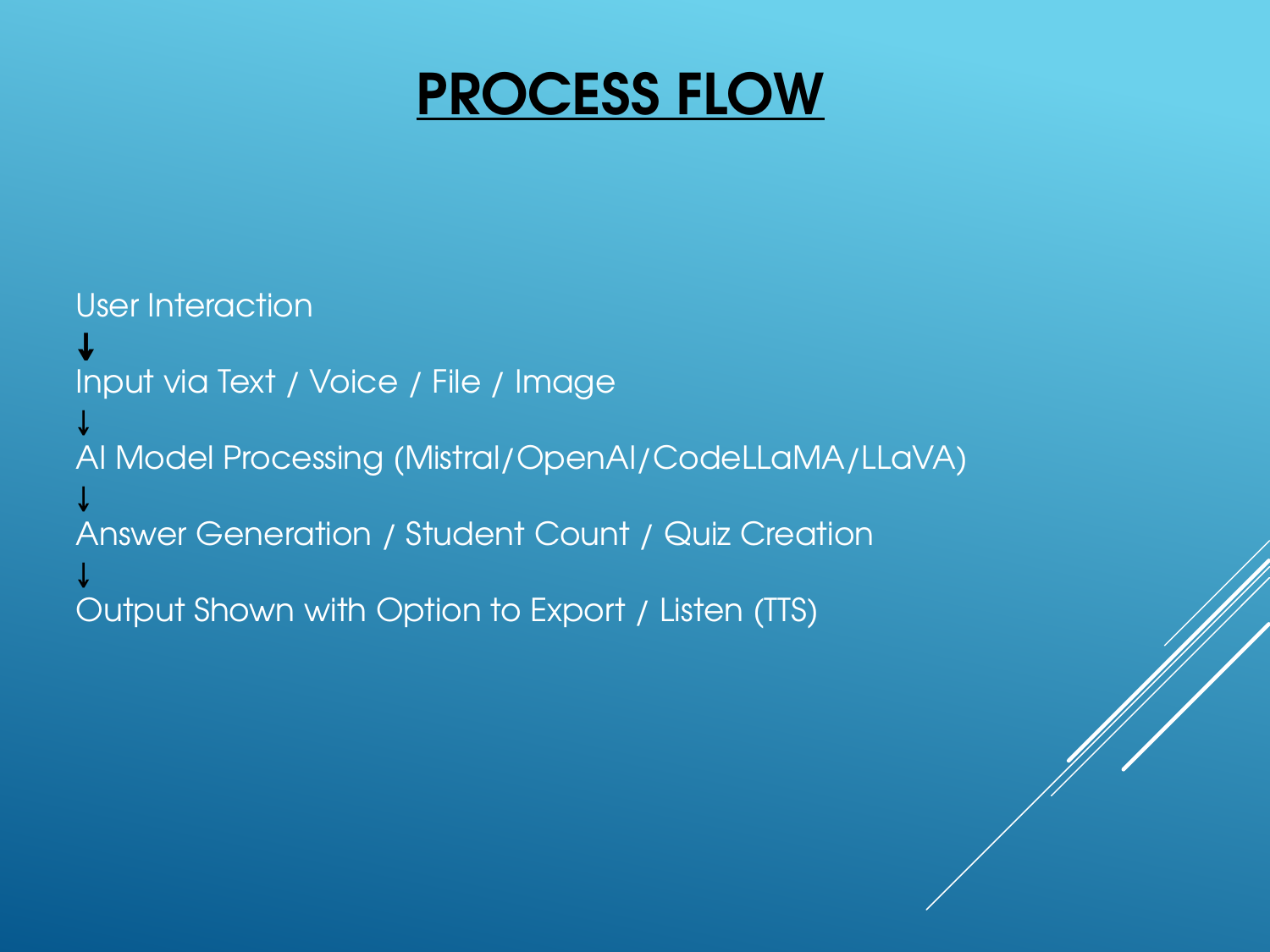

# Process Flow

User Interaction
↓
Input via Text / Voice / File / Image
↓
AI Model Processing (Mistral/OpenAI/CodeLLaMA/LLaVA)
↓
Answer Generation / Student Count / Quiz Creation
↓
Output Shown with Option to Export / Listen (TTS)